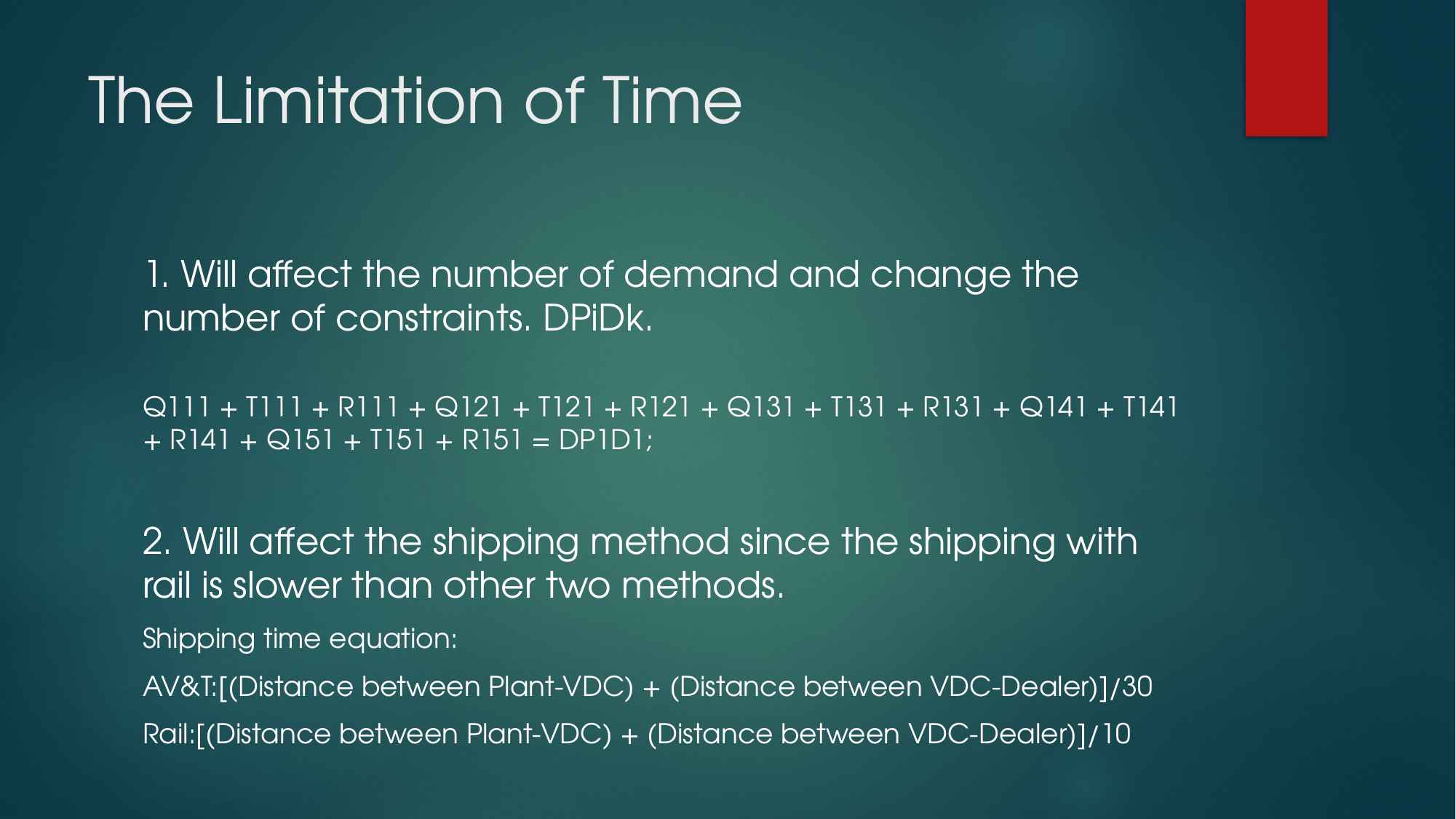

# The Limitation of Time
1. Will affect the number of demand and change the number of constraints. DPiDk.

Q111 + T111 + R111 + Q121 + T121 + R121 + Q131 + T131 + R131 + Q141 + T141 + R141 + Q151 + T151 + R151 = DP1D1;

2. Will affect the shipping method since the shipping with rail is slower than other two methods.
Shipping time equation:
AV&T:[(Distance between Plant-VDC) + (Distance between VDC-Dealer)]/30
Rail:[(Distance between Plant-VDC) + (Distance between VDC-Dealer)]/10